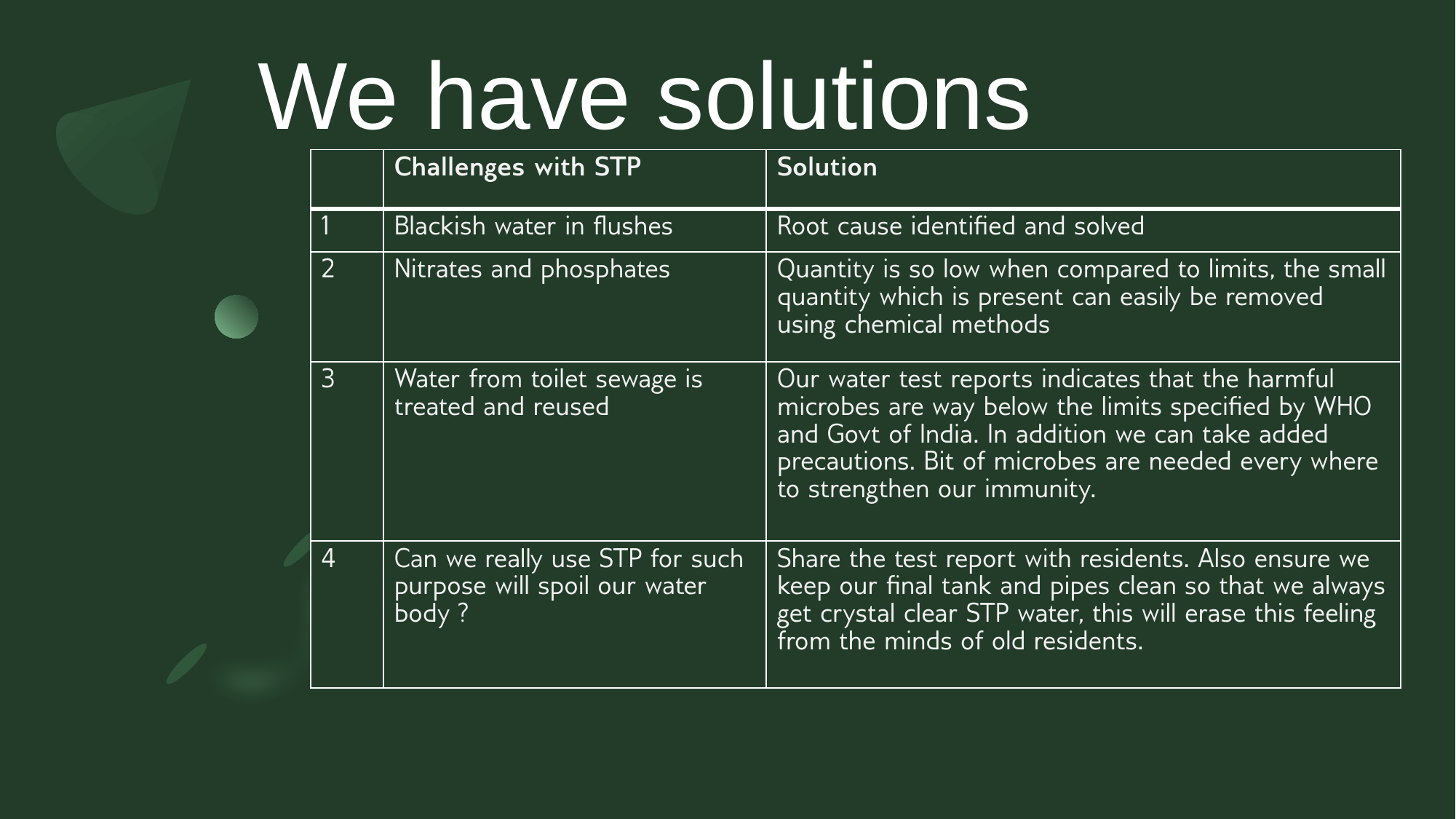

# We have solutions
|  | Challenges with STP | Solution |
| --- | --- | --- |
| 1 | Blackish water in flushes | Root cause identified and solved |
| 2 | Nitrates and phosphates | Quantity is so low when compared to limits, the small quantity which is present can easily be removed using chemical methods |
| 3 | Water from toilet sewage is treated and reused | Our water test reports indicates that the harmful microbes are way below the limits specified by WHO and Govt of India. In addition we can take added precautions. Bit of microbes are needed every where to strengthen our immunity. |
| 4 | Can we really use STP for such purpose will spoil our water body ? | Share the test report with residents. Also ensure we keep our final tank and pipes clean so that we always get crystal clear STP water, this will erase this feeling from the minds of old residents. |